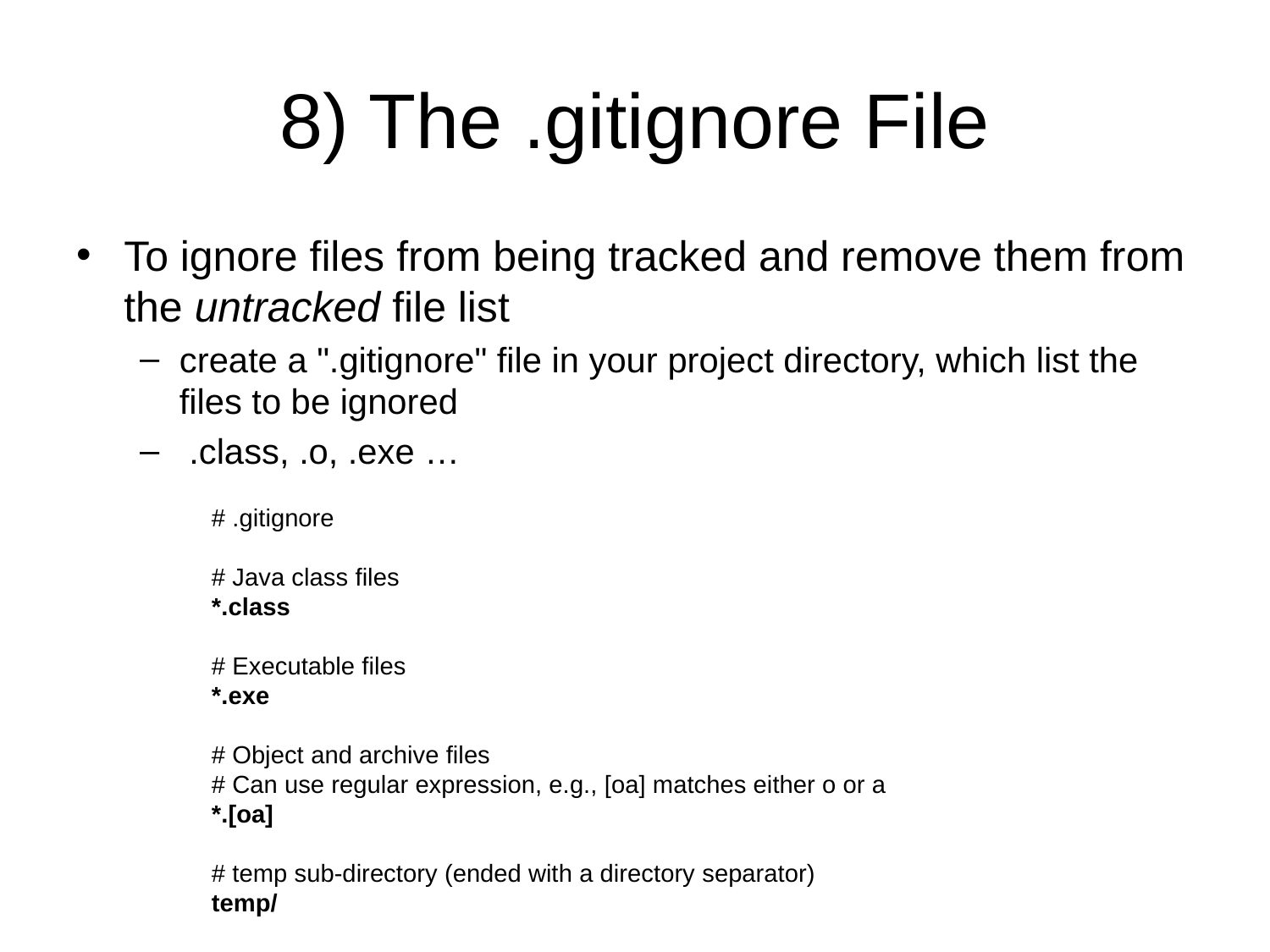

# 8) The .gitignore File
To ignore files from being tracked and remove them from the untracked file list
create a ".gitignore" file in your project directory, which list the files to be ignored
 .class, .o, .exe …
# .gitignore

# Java class files
*.class

# Executable files
*.exe

# Object and archive files
# Can use regular expression, e.g., [oa] matches either o or a
*.[oa]

# temp sub-directory (ended with a directory separator)
temp/